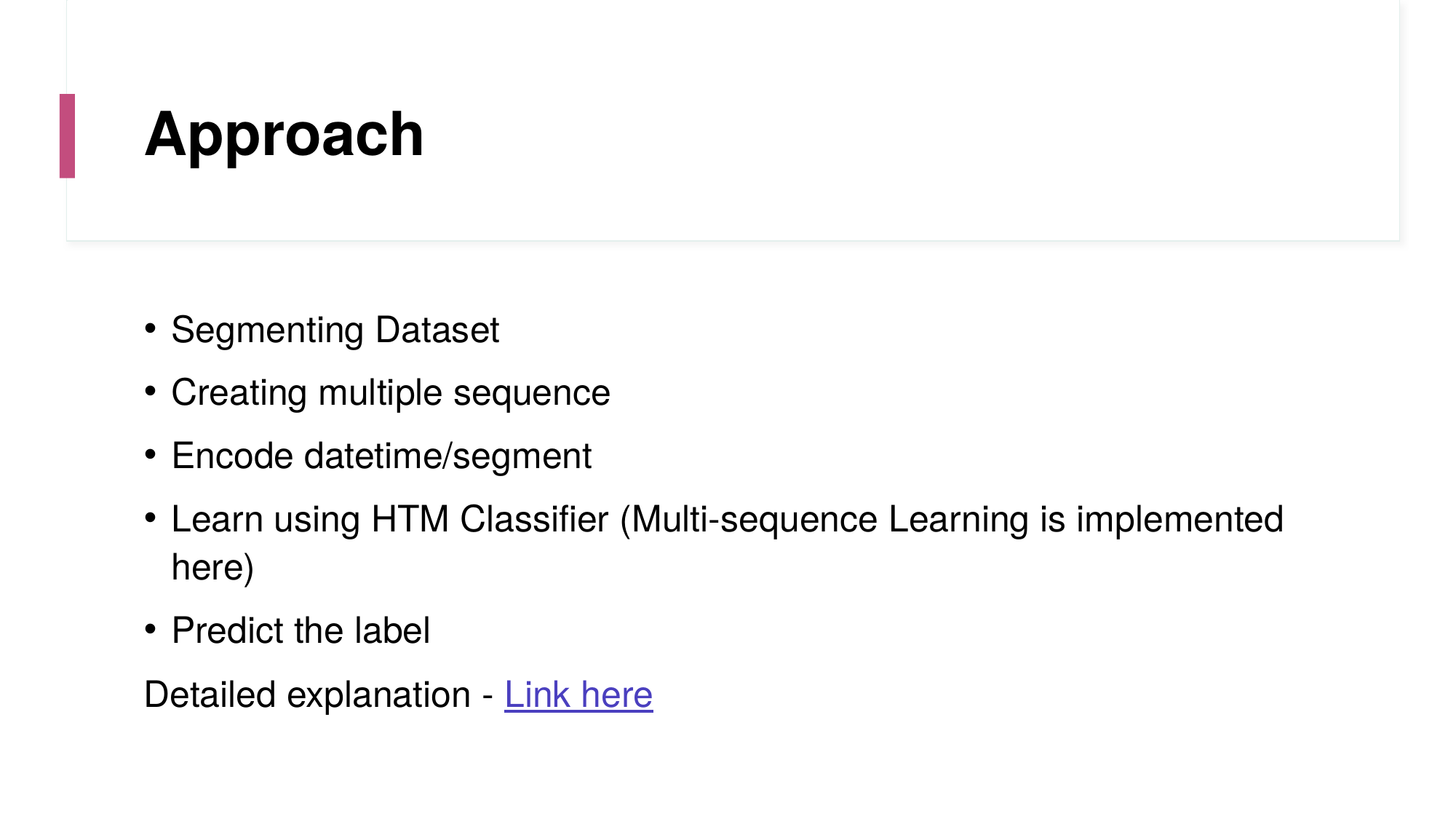

# Approach
Segmenting Dataset
Creating multiple sequence
Encode datetime/segment
Learn using HTM Classifier (Multi-sequence Learning is implemented here)
Predict the label
Detailed explanation - Link here